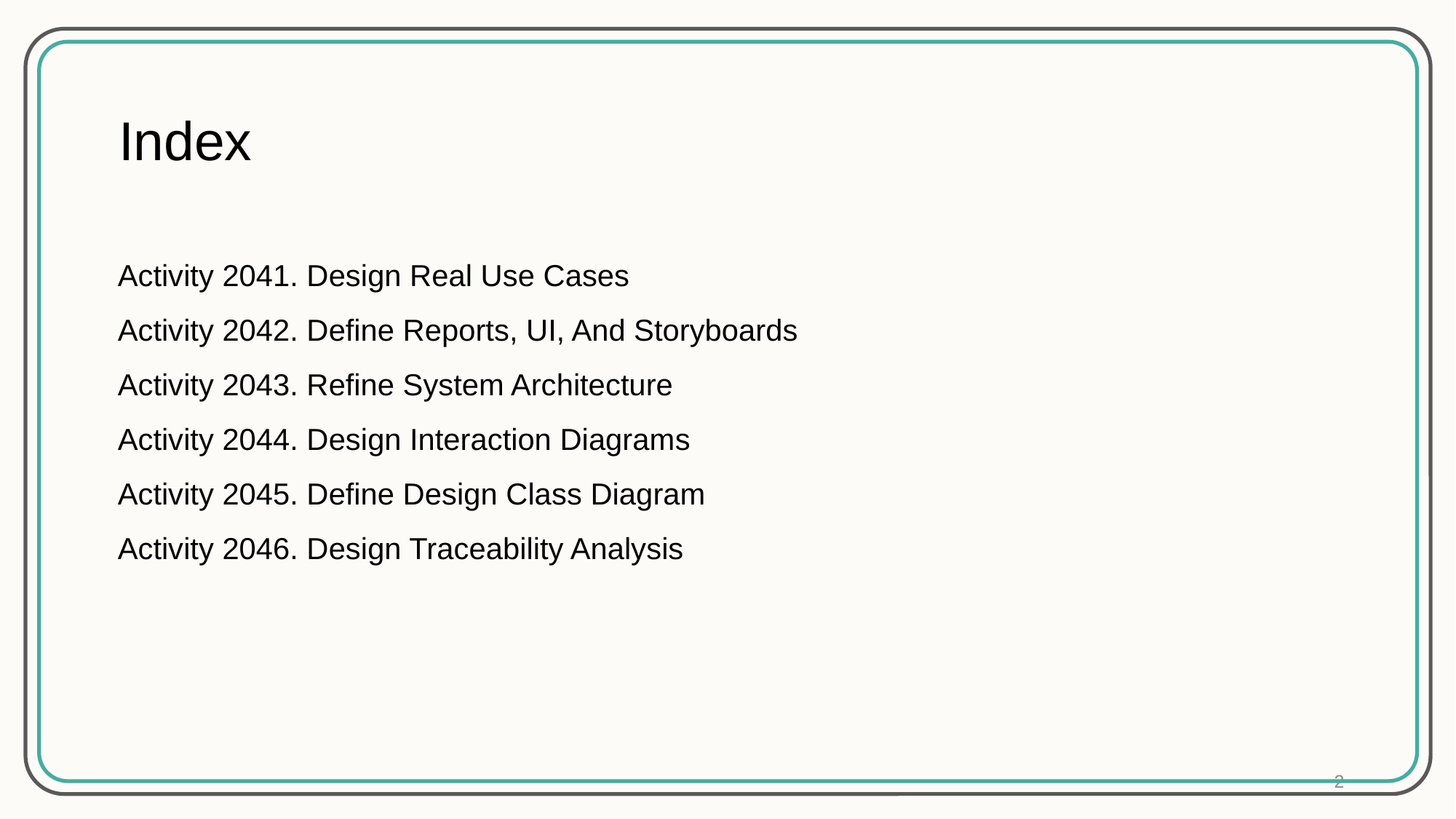

Index
Activity 2041. Design Real Use Cases
Activity 2042. Define Reports, UI, And Storyboards
Activity 2043. Refine System Architecture
Activity 2044. Design Interaction Diagrams
Activity 2045. Define Design Class Diagram
Activity 2046. Design Traceability Analysis
2